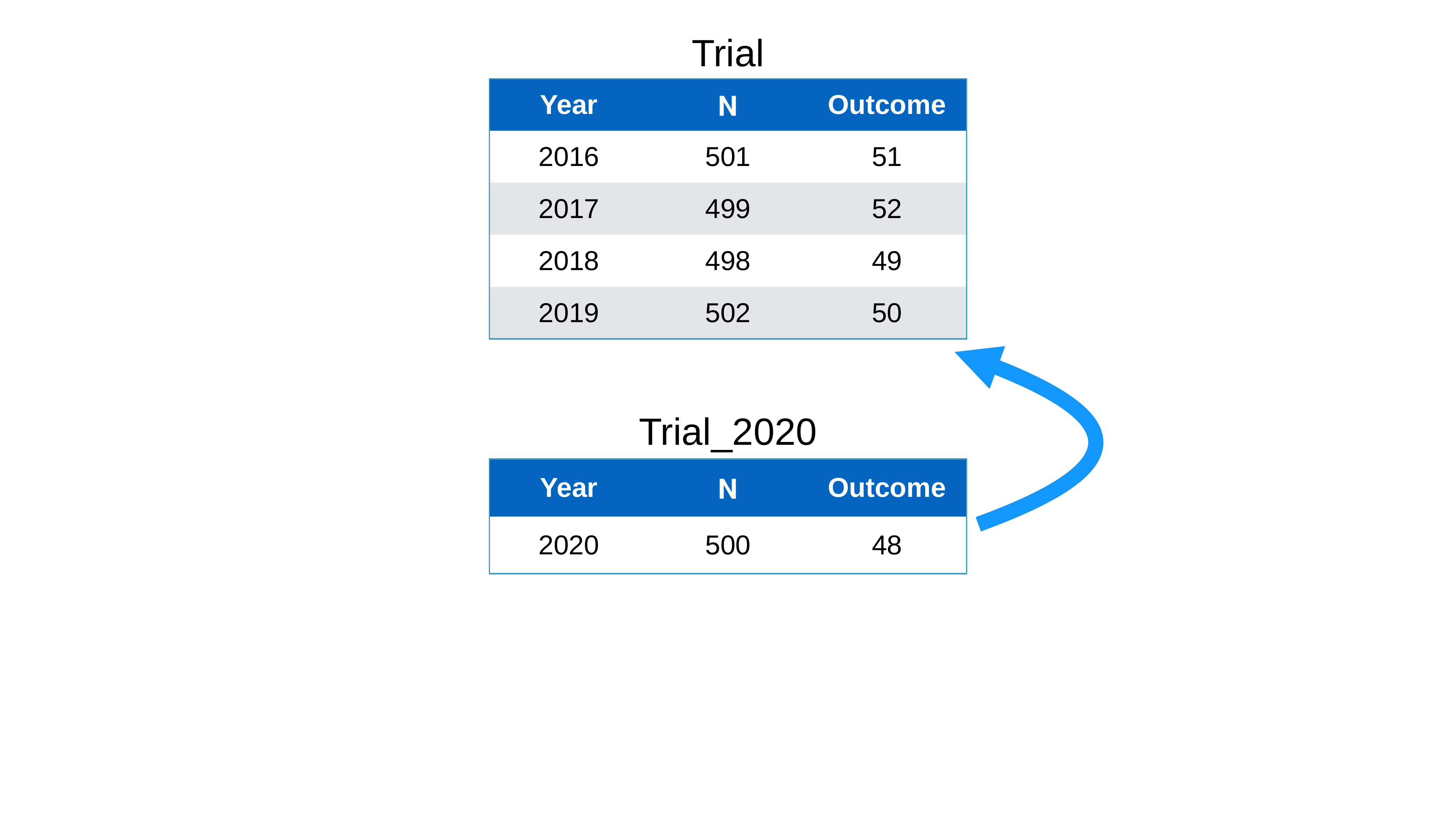

Trial
| Year | N | Outcome |
| --- | --- | --- |
| 2016 | 501 | 51 |
| 2017 | 499 | 52 |
| 2018 | 498 | 49 |
| 2019 | 502 | 50 |

Trial_2020
| Year | N | Outcome |
| --- | --- | --- |
| 2020 | 500 | 48 |